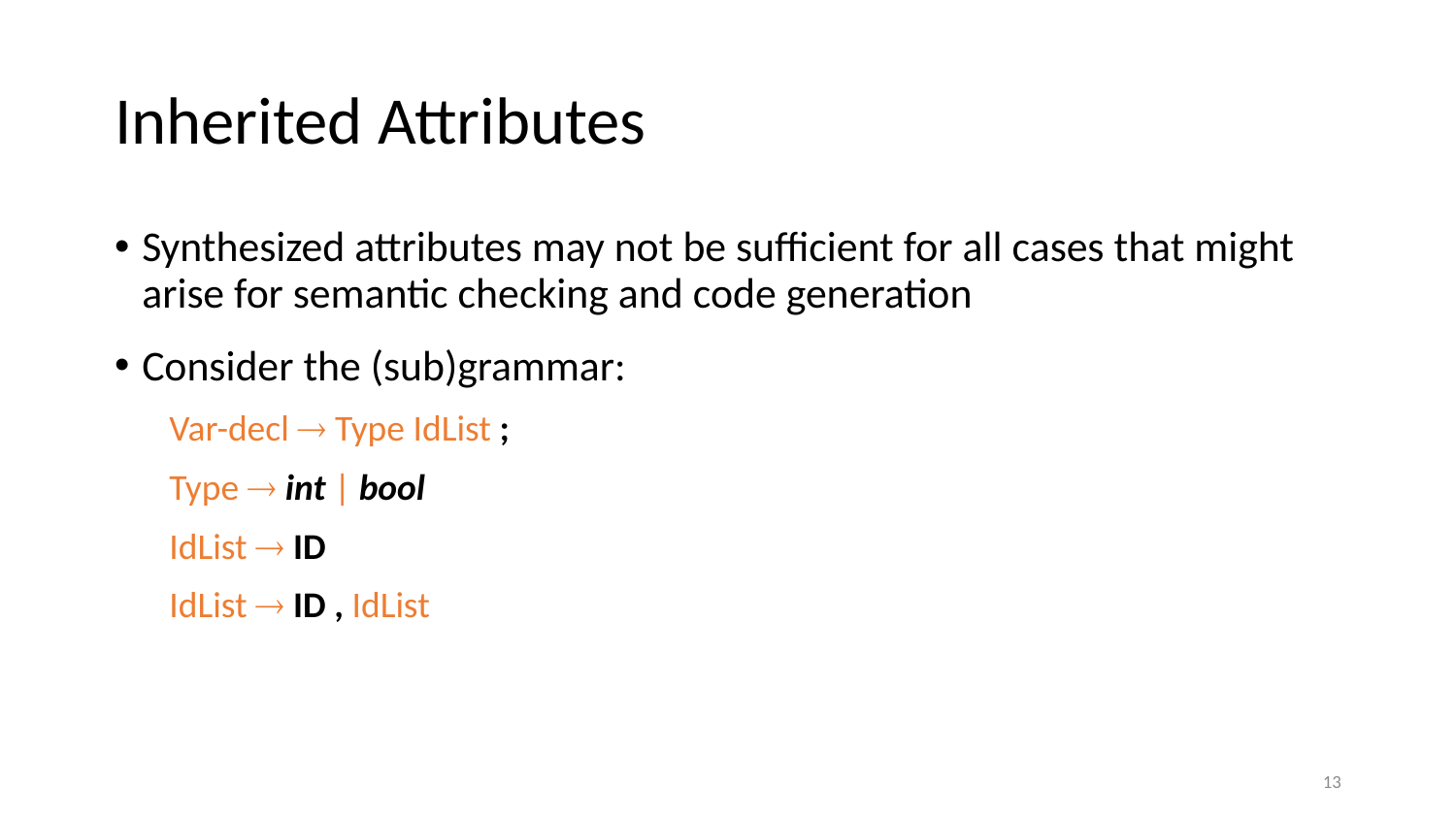

# Inherited Attributes
Synthesized attributes may not be sufficient for all cases that might arise for semantic checking and code generation
Consider the (sub)grammar:
Var-decl → Type IdList ;
Type → int | bool
IdList → ID
IdList → ID , IdList
13